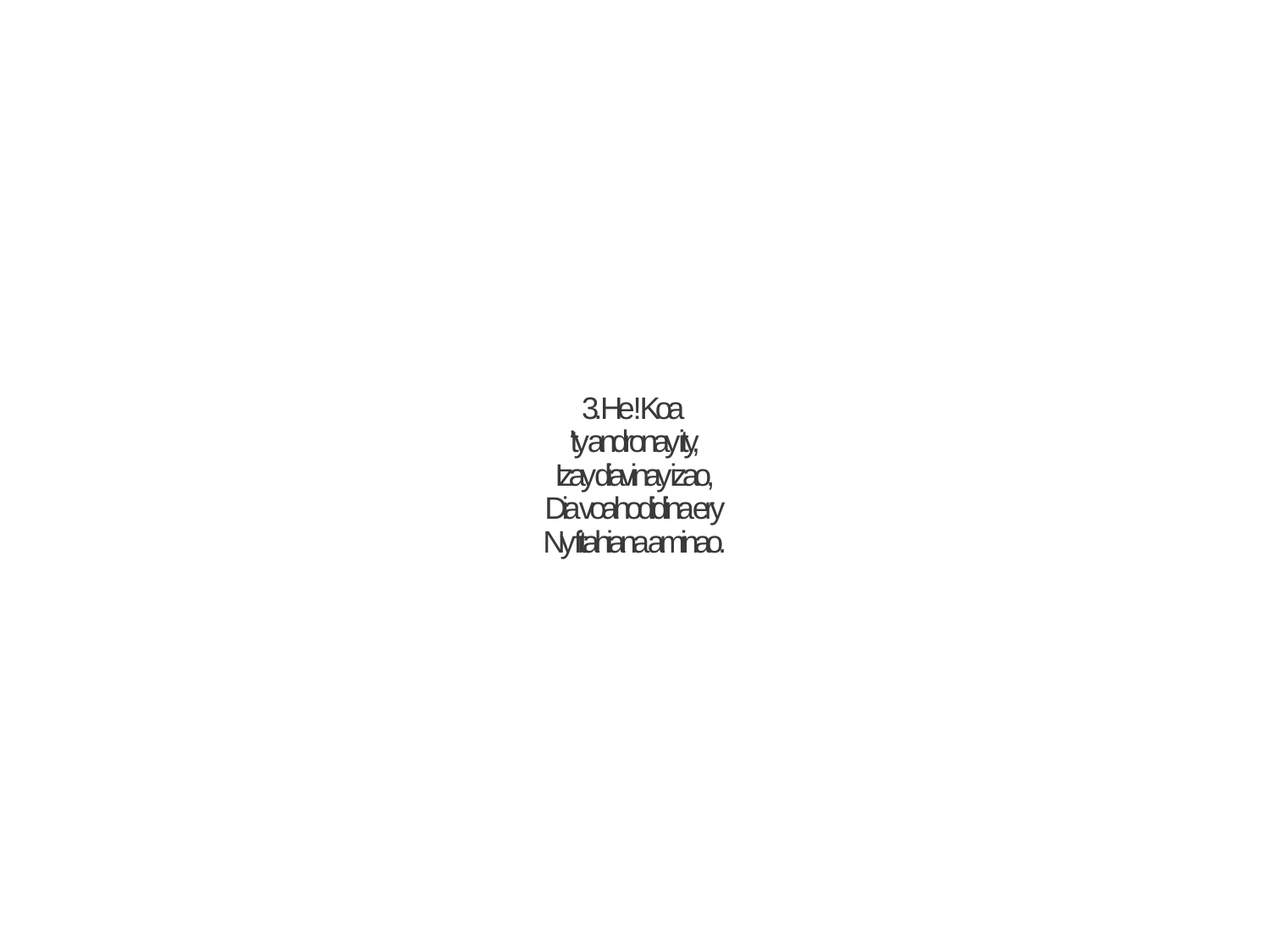

3. He ! Koa
'ty andronay ity,
Izay diavinay izao,
Dia voahodidina ery
Ny fitahiana aminao.